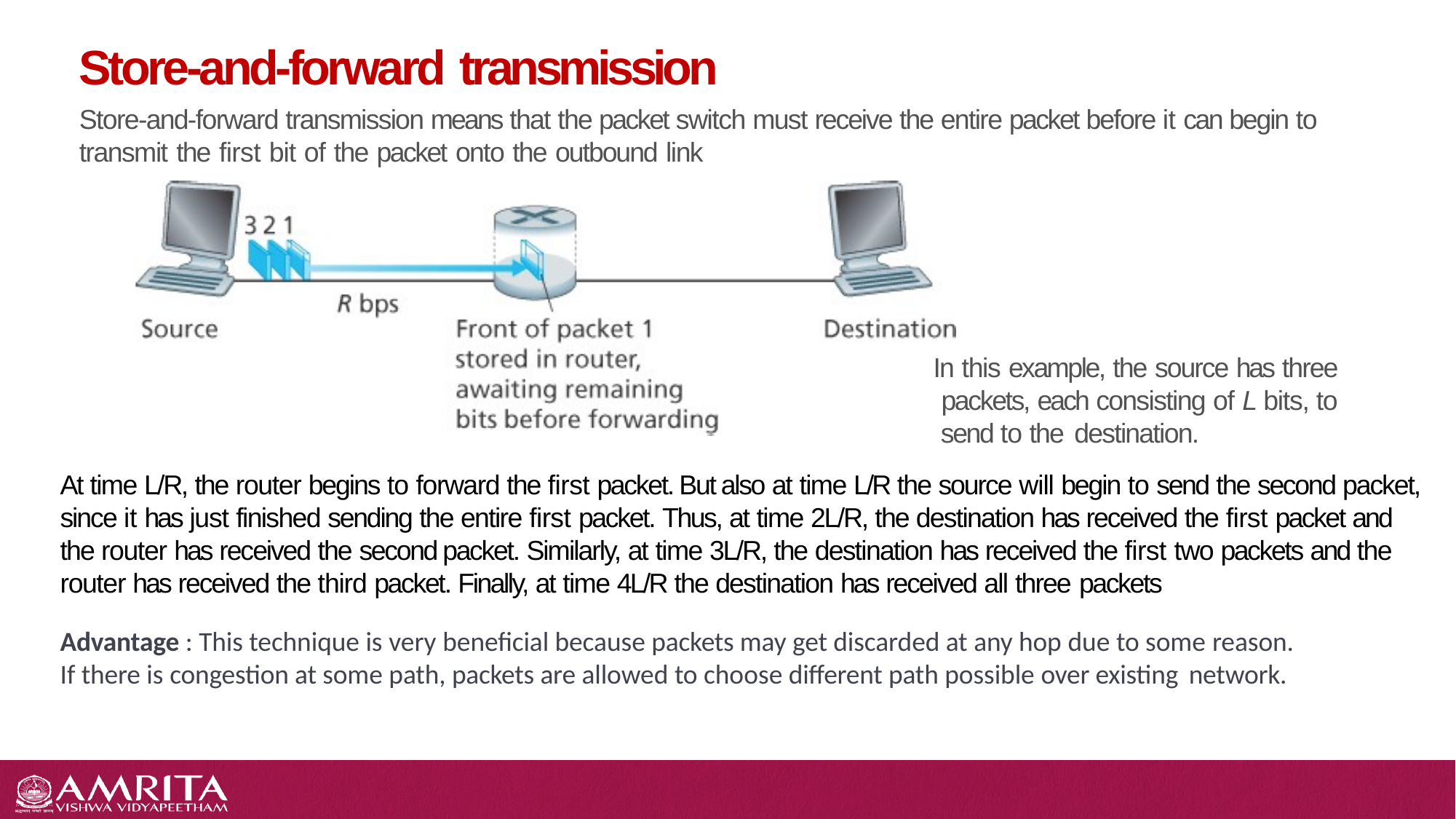

# Store-and-forward transmission
Store-and-forward transmission means that the packet switch must receive the entire packet before it can begin to  transmit the first bit of the packet onto the outbound link

In this example, the source has three  packets, each consisting of L bits, to  send to the destination.
At time L/R, the router begins to forward the first packet. But also at time L/R the source will begin to send the second packet,  since it has just finished sending the entire first packet. Thus, at time 2L/R, the destination has received the first packet and  the router has received the second packet. Similarly, at time 3L/R, the destination has received the first two packets and the  router has received the third packet. Finally, at time 4L/R the destination has received all three packets
Advantage : This technique is very beneficial because packets may get discarded at any hop due to some reason.  If there is congestion at some path, packets are allowed to choose different path possible over existing network.